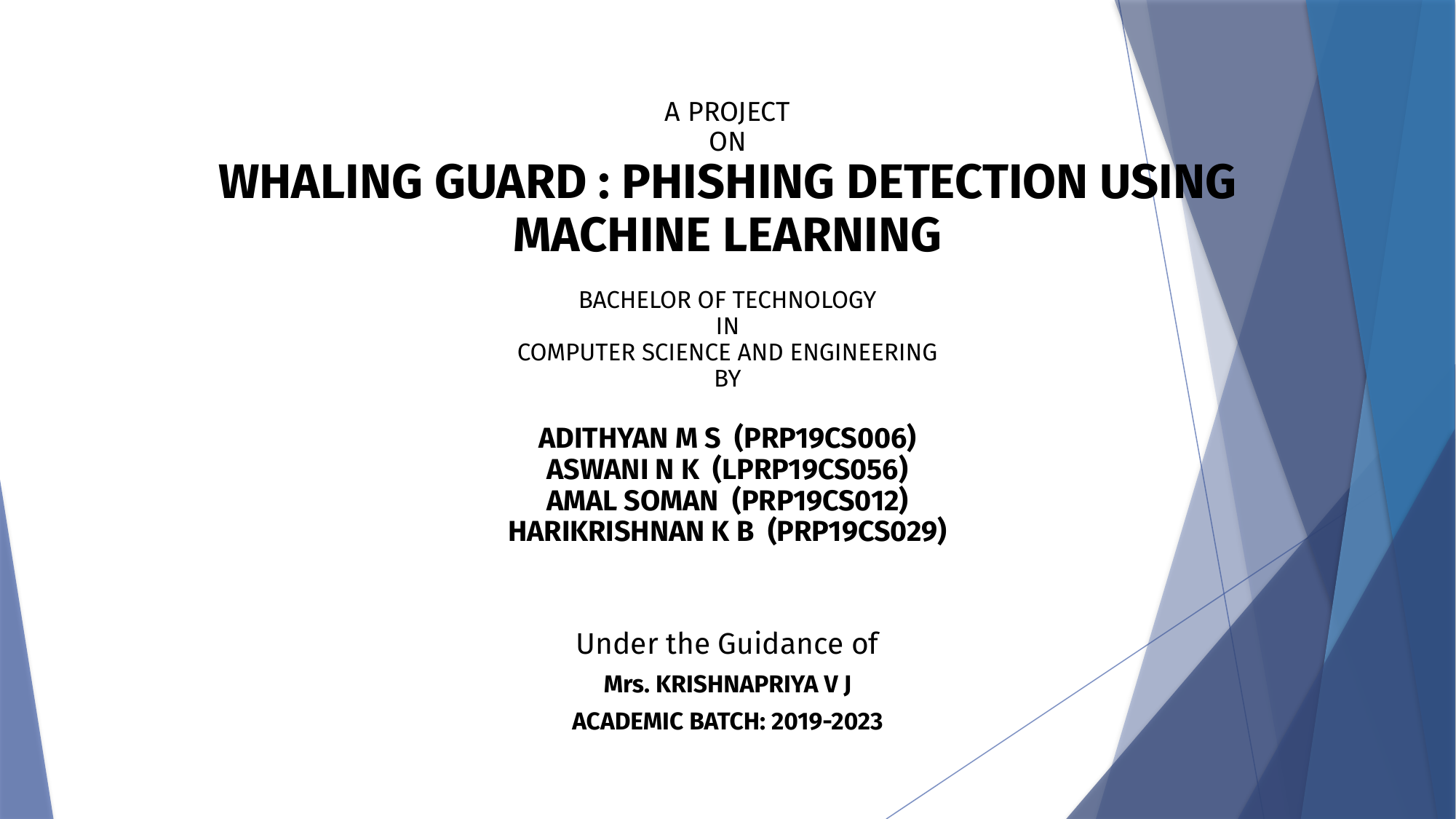

A PROJECT
ON
WHALING GUARD : PHISHING DETECTION USING MACHINE LEARNING
BACHELOR OF TECHNOLOGY
IN
COMPUTER SCIENCE AND ENGINEERING
BY
ADITHYAN M S  (PRP19CS006)
ASWANI N K  (LPRP19CS056)
AMAL SOMAN  (PRP19CS012)
HARIKRISHNAN K B  (PRP19CS029)
Under the Guidance of
Mrs. KRISHNAPRIYA V J
ACADEMIC BATCH: 2019-2023